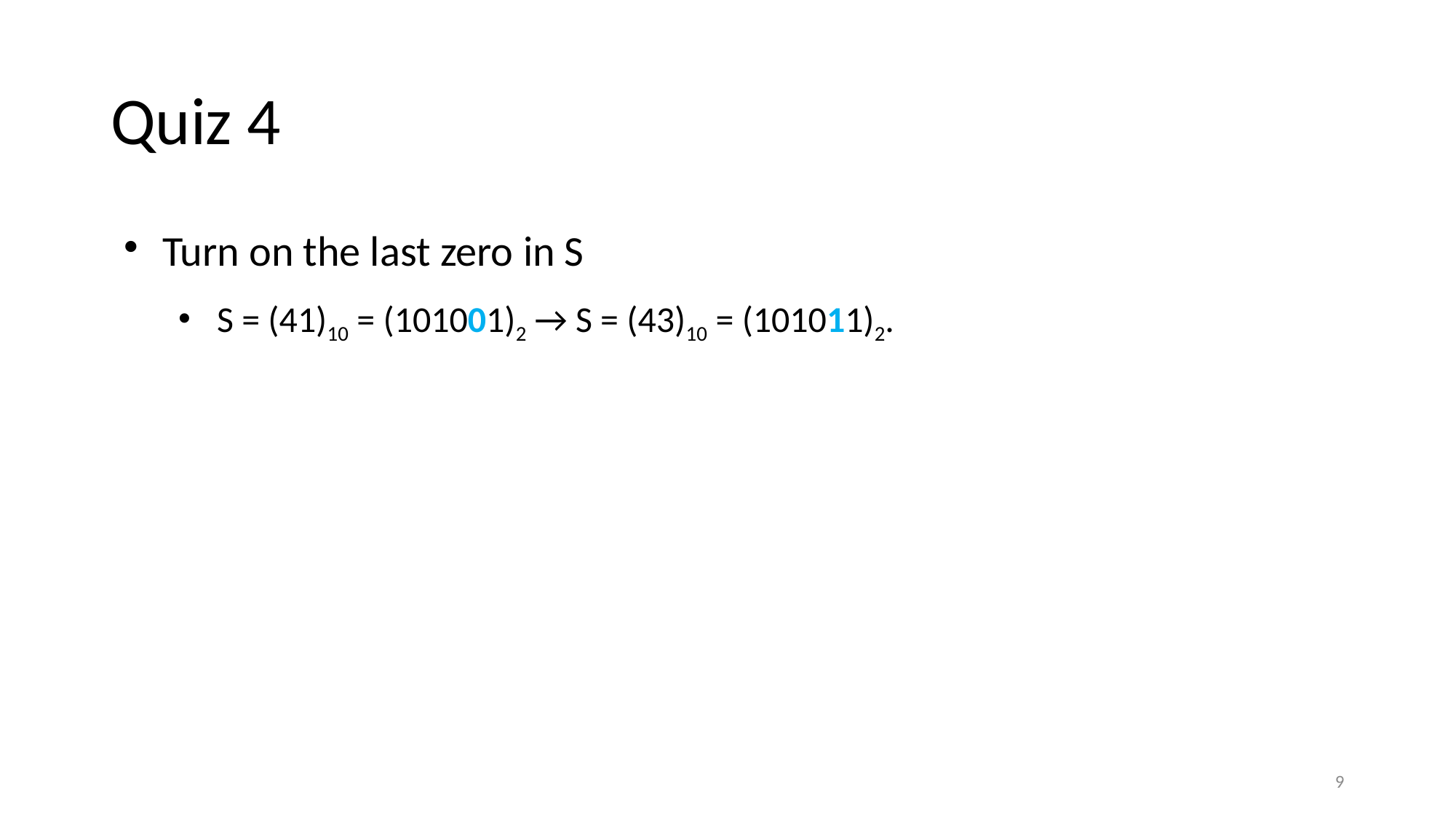

# Quiz 4
Turn on the last zero in S
S = (41)10 = (101001)2 → S = (43)10 = (101011)2.
9